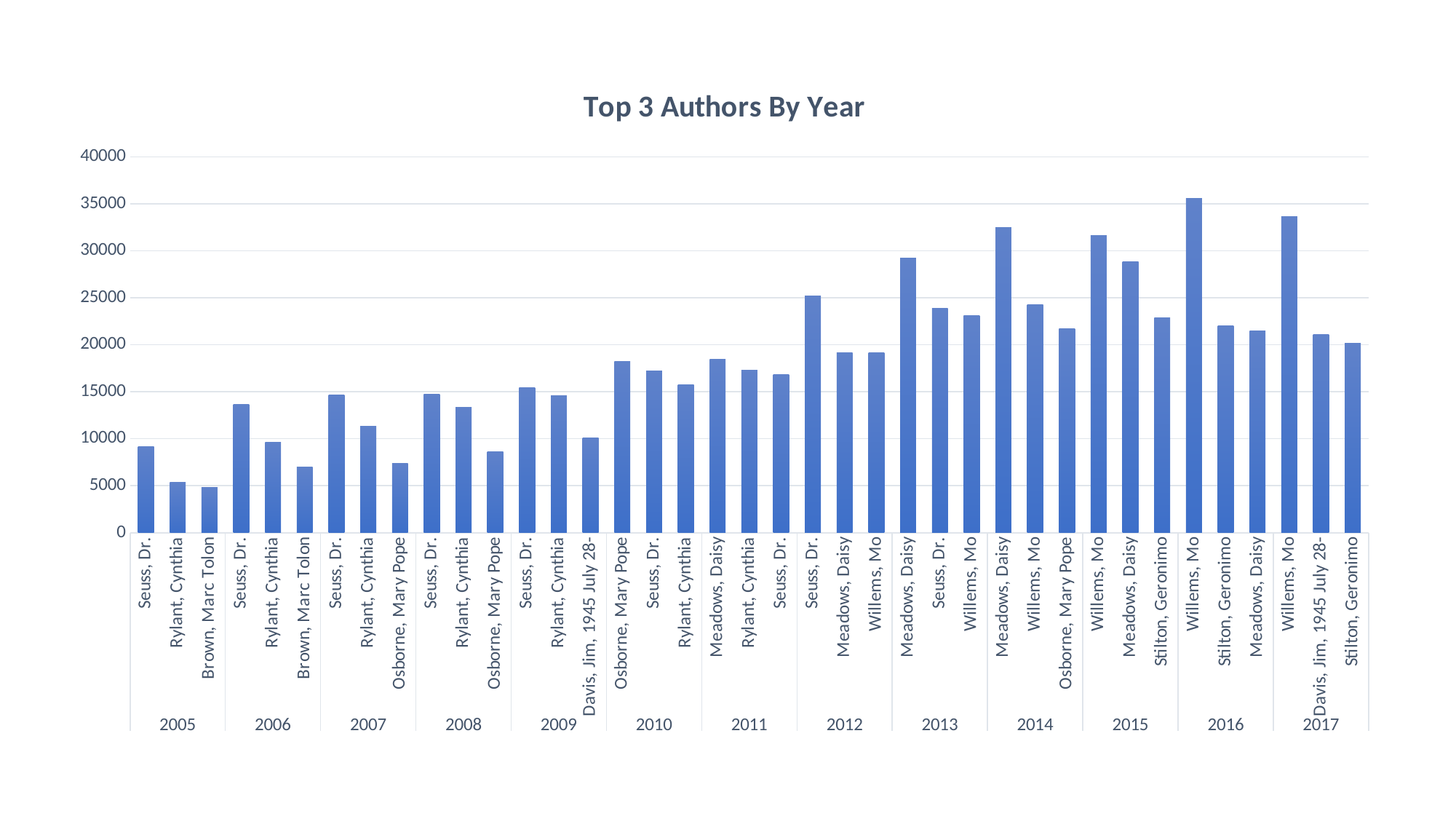

### Chart: Top 3 Authors By Year

| Category |  |
|---|---|
| Seuss, Dr. | 9182.0 |
| Rylant, Cynthia | 5338.0 |
| Brown, Marc Tolon | 4791.0 |
| Seuss, Dr. | 13695.0 |
| Rylant, Cynthia | 9616.0 |
| Brown, Marc Tolon | 6991.0 |
| Seuss, Dr. | 14667.0 |
| Rylant, Cynthia | 11349.0 |
| Osborne, Mary Pope | 7368.0 |
| Seuss, Dr. | 14734.0 |
| Rylant, Cynthia | 13334.0 |
| Osborne, Mary Pope | 8640.0 |
| Seuss, Dr. | 15442.0 |
| Rylant, Cynthia | 14580.0 |
| Davis, Jim, 1945 July 28- | 10102.0 |
| Osborne, Mary Pope | 18241.0 |
| Seuss, Dr. | 17196.0 |
| Rylant, Cynthia | 15782.0 |
| Meadows, Daisy | 18463.0 |
| Rylant, Cynthia | 17304.0 |
| Seuss, Dr. | 16861.0 |
| Seuss, Dr. | 25212.0 |
| Meadows, Daisy | 19170.0 |
| Willems, Mo | 19143.0 |
| Meadows, Daisy | 29258.0 |
| Seuss, Dr. | 23872.0 |
| Willems, Mo | 23129.0 |
| Meadows, Daisy | 32458.0 |
| Willems, Mo | 24300.0 |
| Osborne, Mary Pope | 21739.0 |
| Willems, Mo | 31636.0 |
| Meadows, Daisy | 28870.0 |
| Stilton, Geronimo | 22873.0 |
| Willems, Mo | 35584.0 |
| Stilton, Geronimo | 22019.0 |
| Meadows, Daisy | 21467.0 |
| Willems, Mo | 33633.0 |
| Davis, Jim, 1945 July 28- | 21107.0 |
| Stilton, Geronimo | 20196.0 |